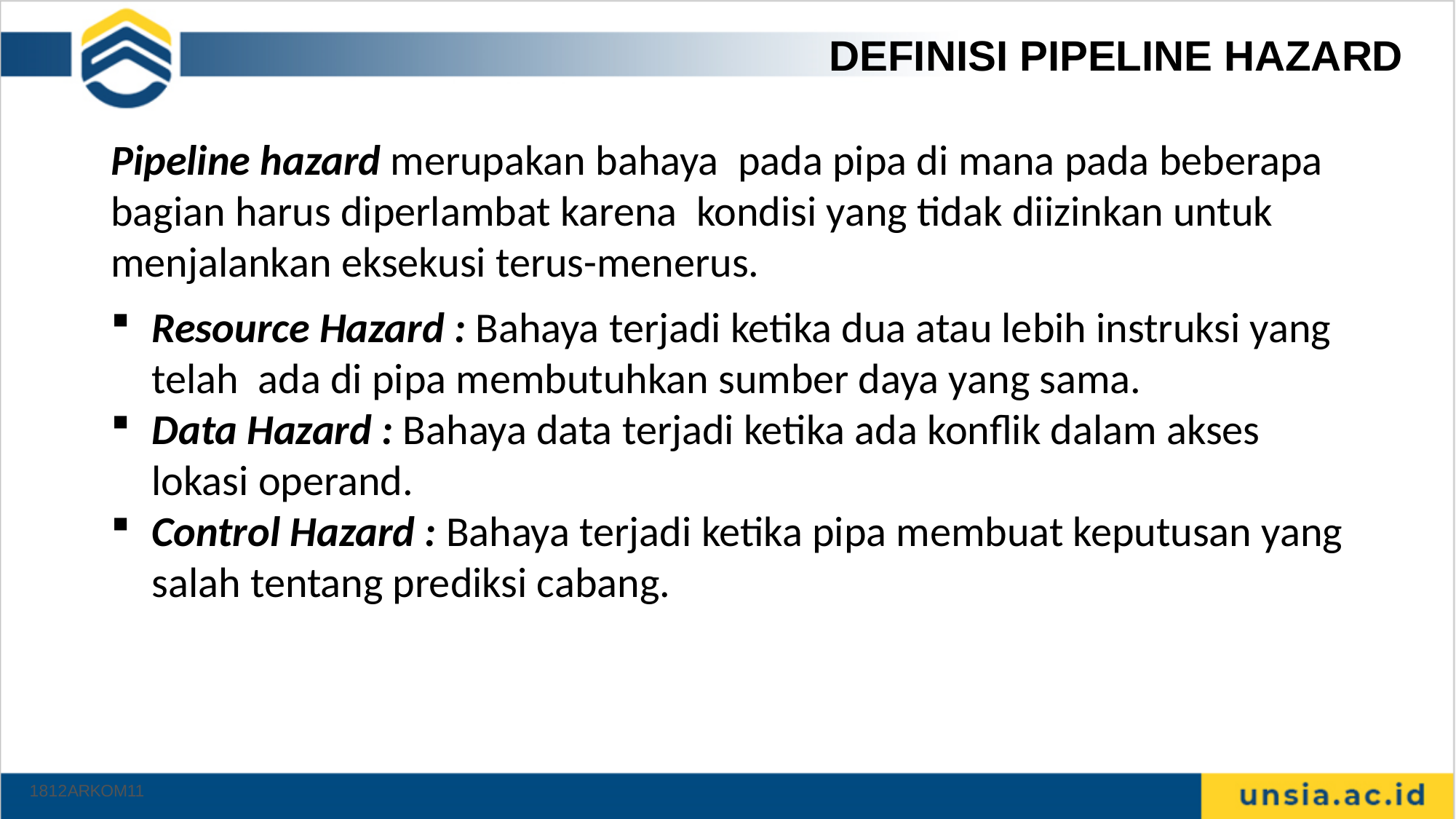

DEFINISI PIPELINE HAZARD
Pipeline hazard merupakan bahaya  pada pipa di mana pada beberapa  bagian harus diperlambat karena  kondisi yang tidak diizinkan untuk  menjalankan eksekusi terus-menerus.

Resource Hazard : Bahaya terjadi ketika dua atau lebih instruksi yang telah  ada di pipa membutuhkan sumber daya yang sama.
Data Hazard : Bahaya data terjadi ketika ada konflik dalam akses lokasi operand.
Control Hazard : Bahaya terjadi ketika pipa membuat keputusan yang salah tentang prediksi cabang.

1812ARKOM11